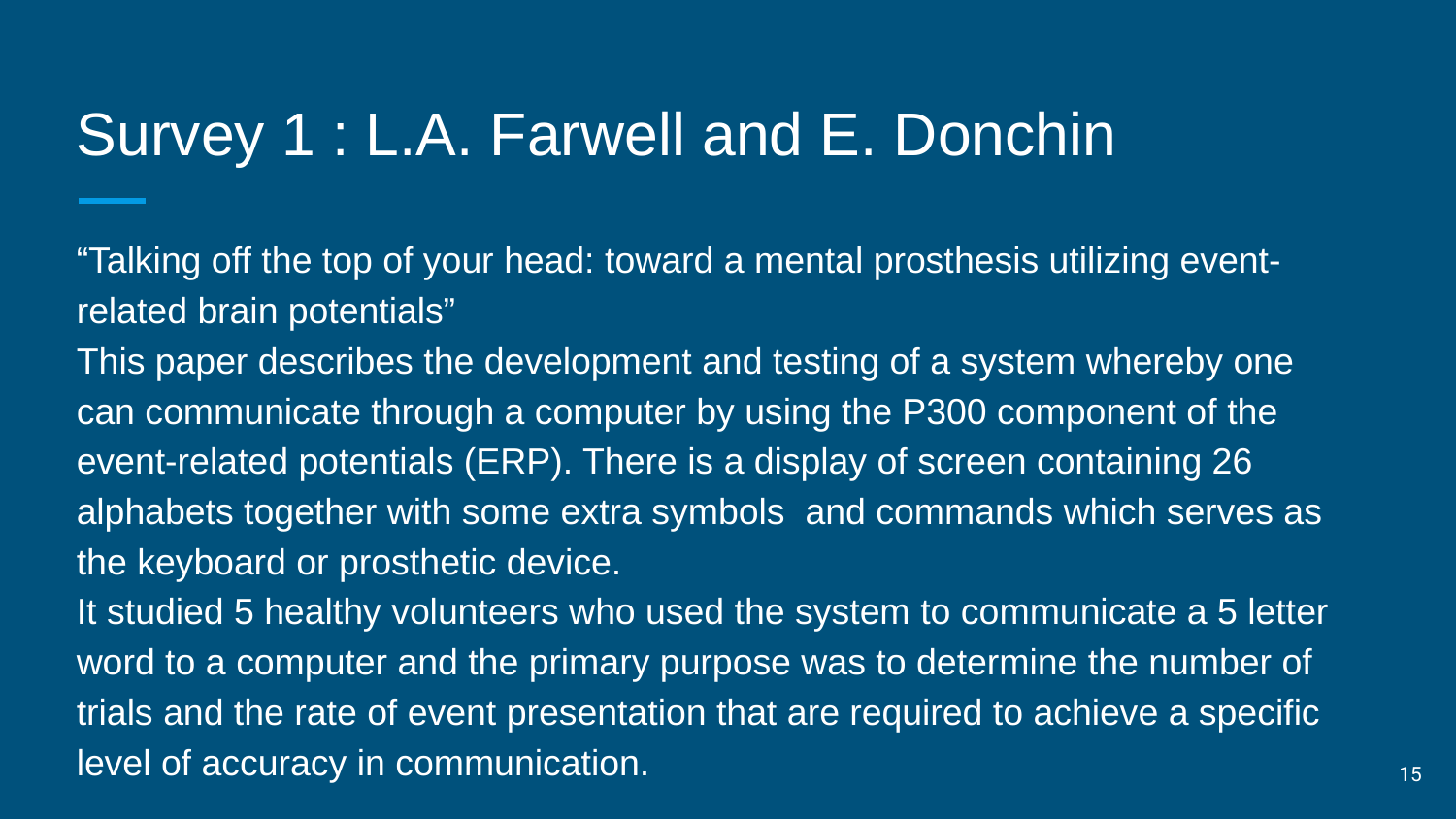

# Survey 1 : L.A. Farwell and E. Donchin
“Talking off the top of your head: toward a mental prosthesis utilizing event-related brain potentials”
This paper describes the development and testing of a system whereby one can communicate through a computer by using the P300 component of the event-related potentials (ERP). There is a display of screen containing 26 alphabets together with some extra symbols  and commands which serves as the keyboard or prosthetic device.
It studied 5 healthy volunteers who used the system to communicate a 5 letter word to a computer and the primary purpose was to determine the number of trials and the rate of event presentation that are required to achieve a specific level of accuracy in communication.
15